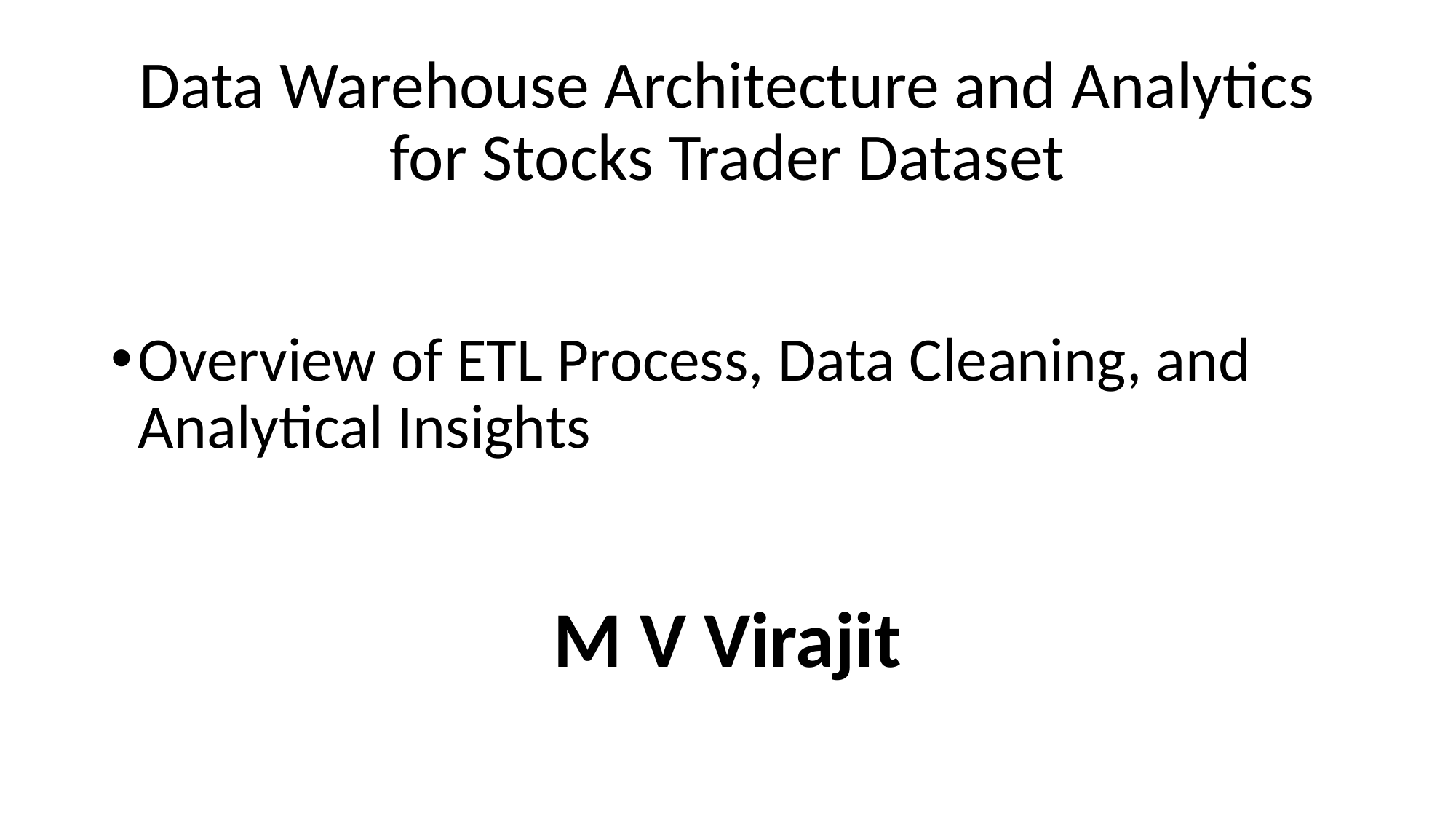

# Data Warehouse Architecture and Analytics for Stocks Trader Dataset
Overview of ETL Process, Data Cleaning, and Analytical Insights

M V Virajit